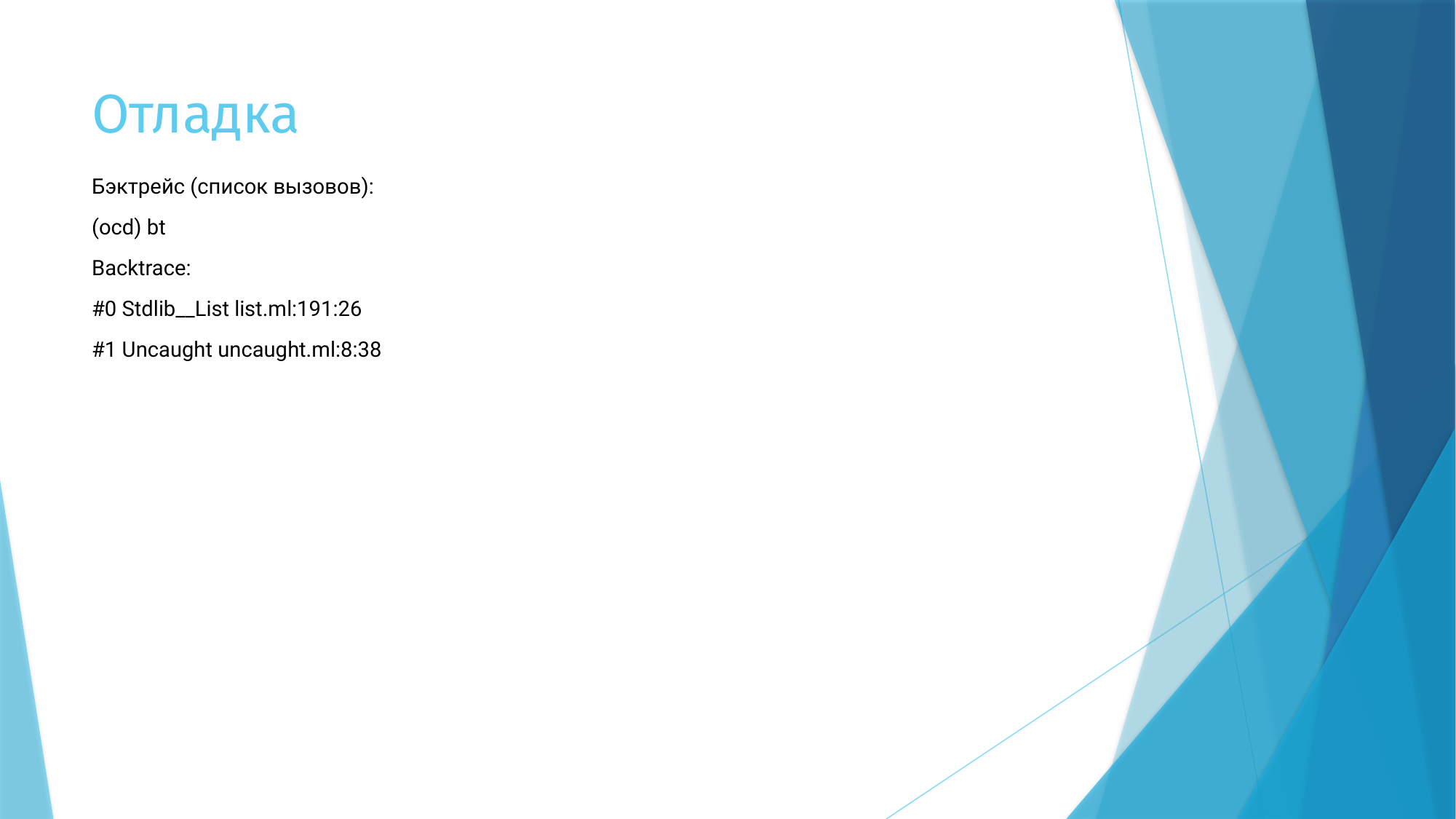

# Отладка
Бэктрейс (список вызовов):
(ocd) bt
Backtrace:
#0 Stdlib__List list.ml:191:26
#1 Uncaught uncaught.ml:8:38